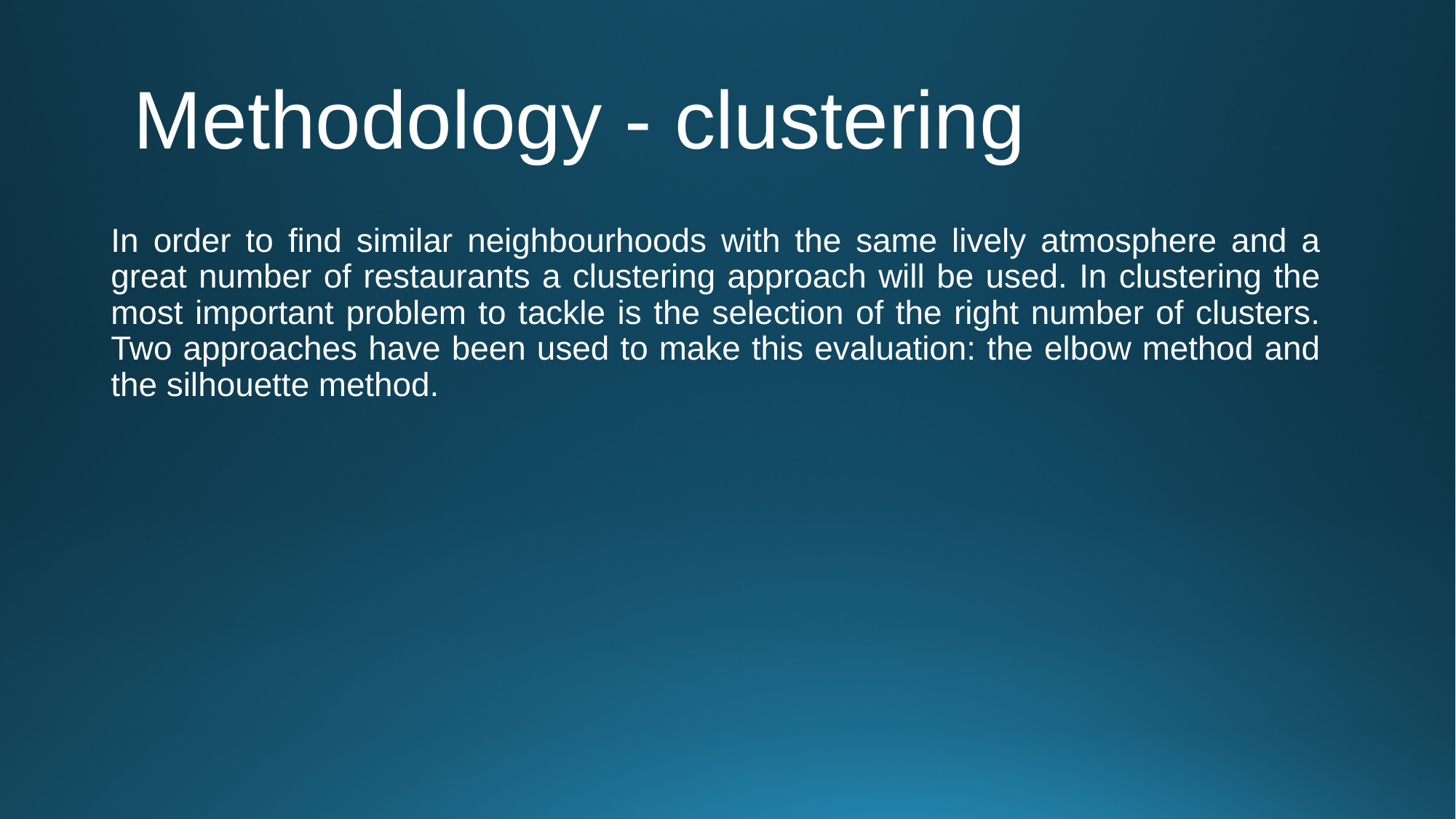

# Methodology - clustering
In order to find similar neighbourhoods with the same lively atmosphere and a great number of restaurants a clustering approach will be used. In clustering the most important problem to tackle is the selection of the right number of clusters. Two approaches have been used to make this evaluation: the elbow method and the silhouette method.